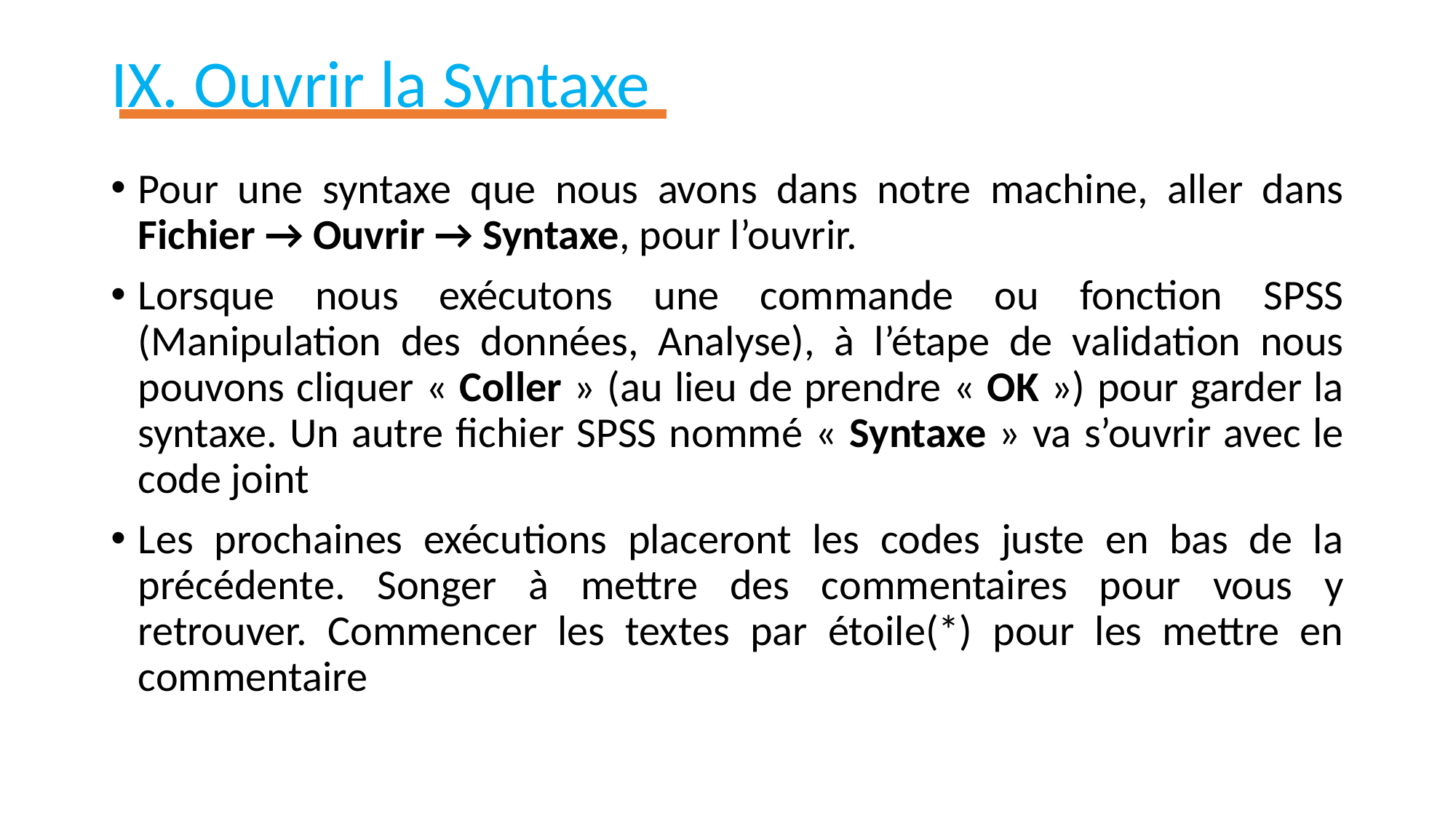

# IX. Ouvrir la Syntaxe
Pour une syntaxe que nous avons dans notre machine, aller dans Fichier → Ouvrir → Syntaxe, pour l’ouvrir.
Lorsque nous exécutons une commande ou fonction SPSS (Manipulation des données, Analyse), à l’étape de validation nous pouvons cliquer « Coller » (au lieu de prendre « OK ») pour garder la syntaxe. Un autre fichier SPSS nommé « Syntaxe » va s’ouvrir avec le code joint
Les prochaines exécutions placeront les codes juste en bas de la précédente. Songer à mettre des commentaires pour vous y retrouver. Commencer les textes par étoile(*) pour les mettre en commentaire